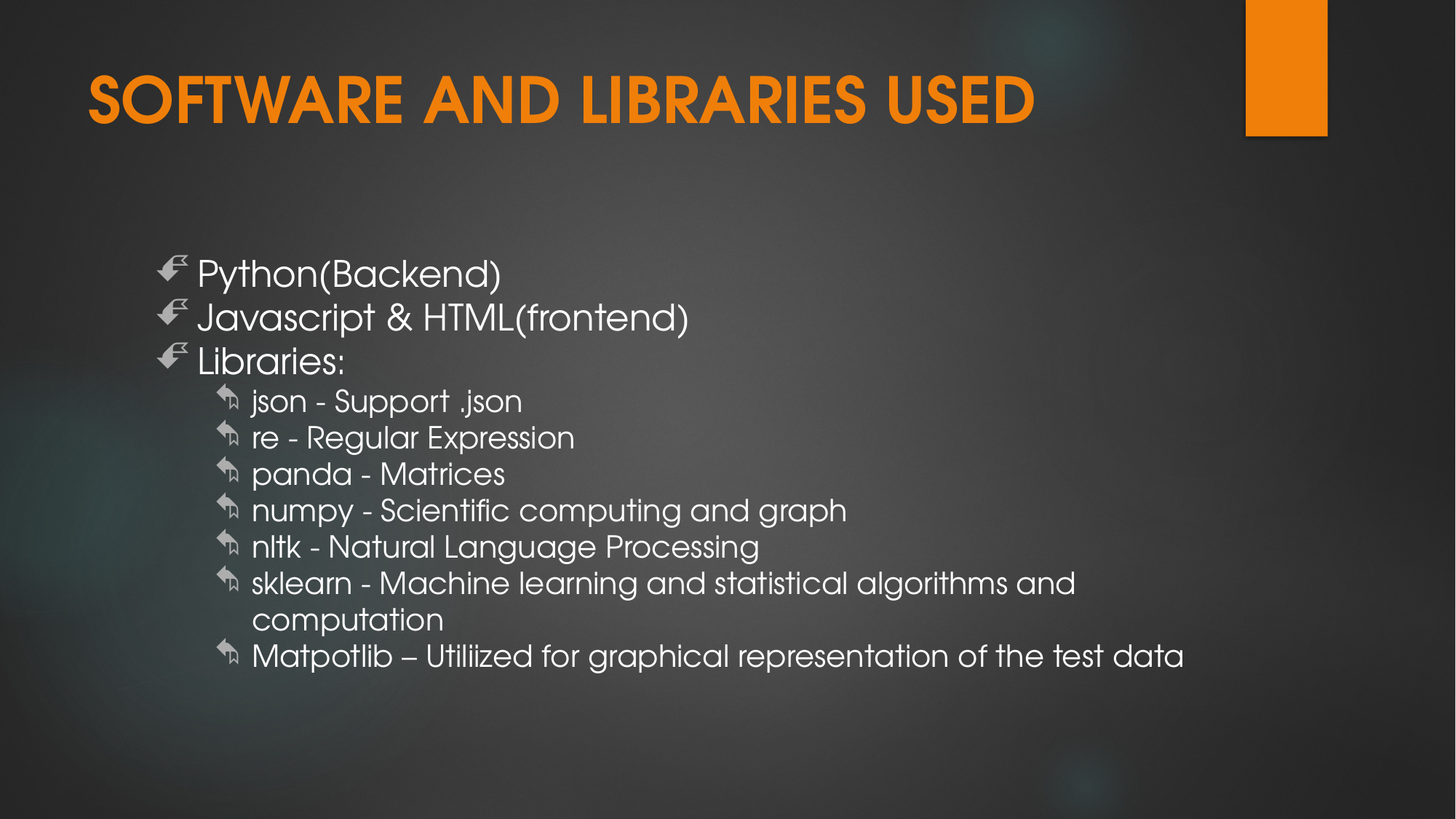

# SOFTWARE AND LIBRARIES USED
Python(Backend)
Javascript & HTML(frontend)
Libraries:
json - Support .json
re - Regular Expression
panda - Matrices
numpy - Scientific computing and graph
nltk - Natural Language Processing
sklearn - Machine learning and statistical algorithms and computation
Matpotlib – Utiliized for graphical representation of the test data